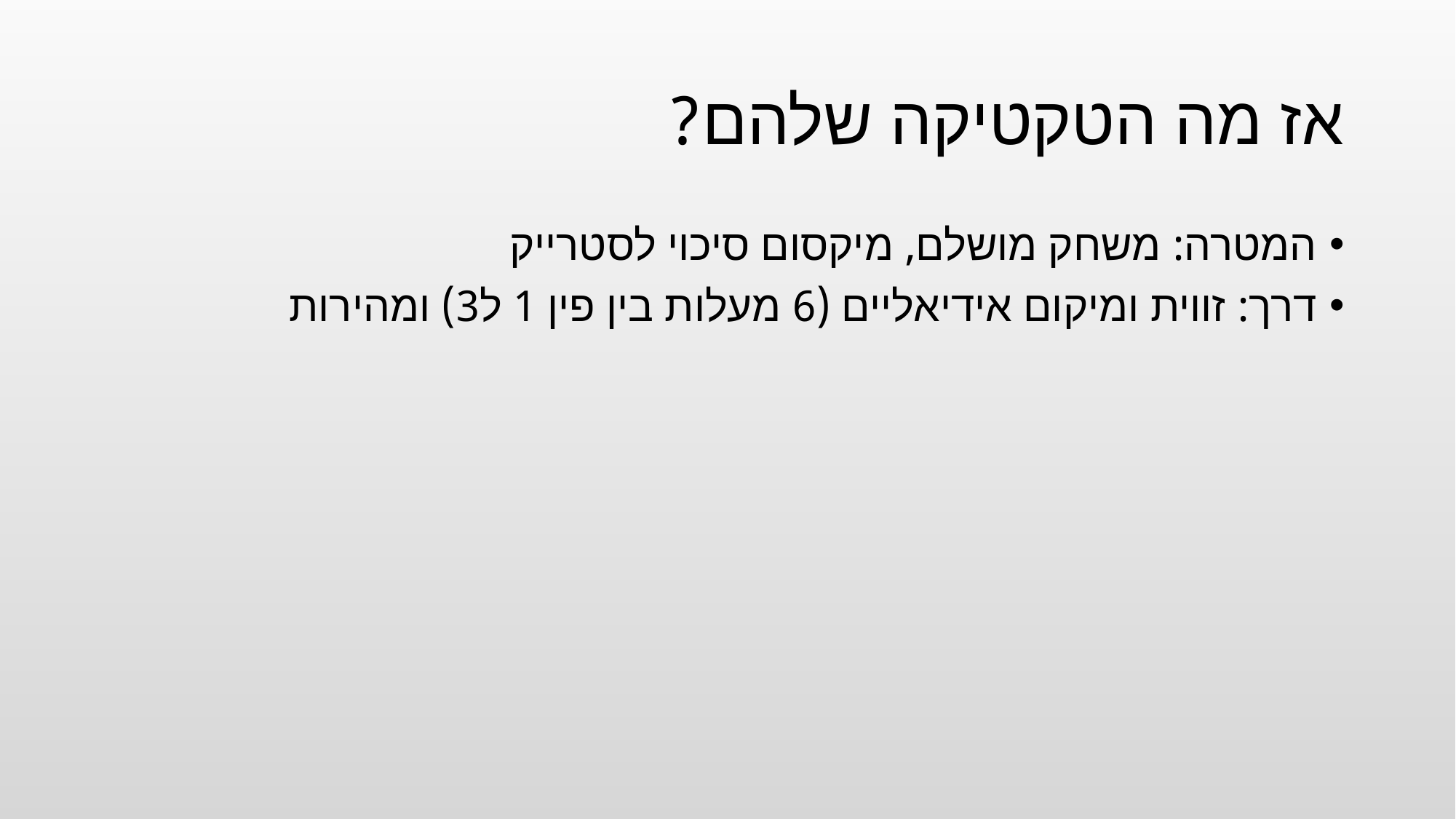

# אז מה הטקטיקה שלהם?
המטרה: משחק מושלם, מיקסום סיכוי לסטרייק
דרך: זווית ומיקום אידיאליים (6 מעלות בין פין 1 ל3) ומהירות